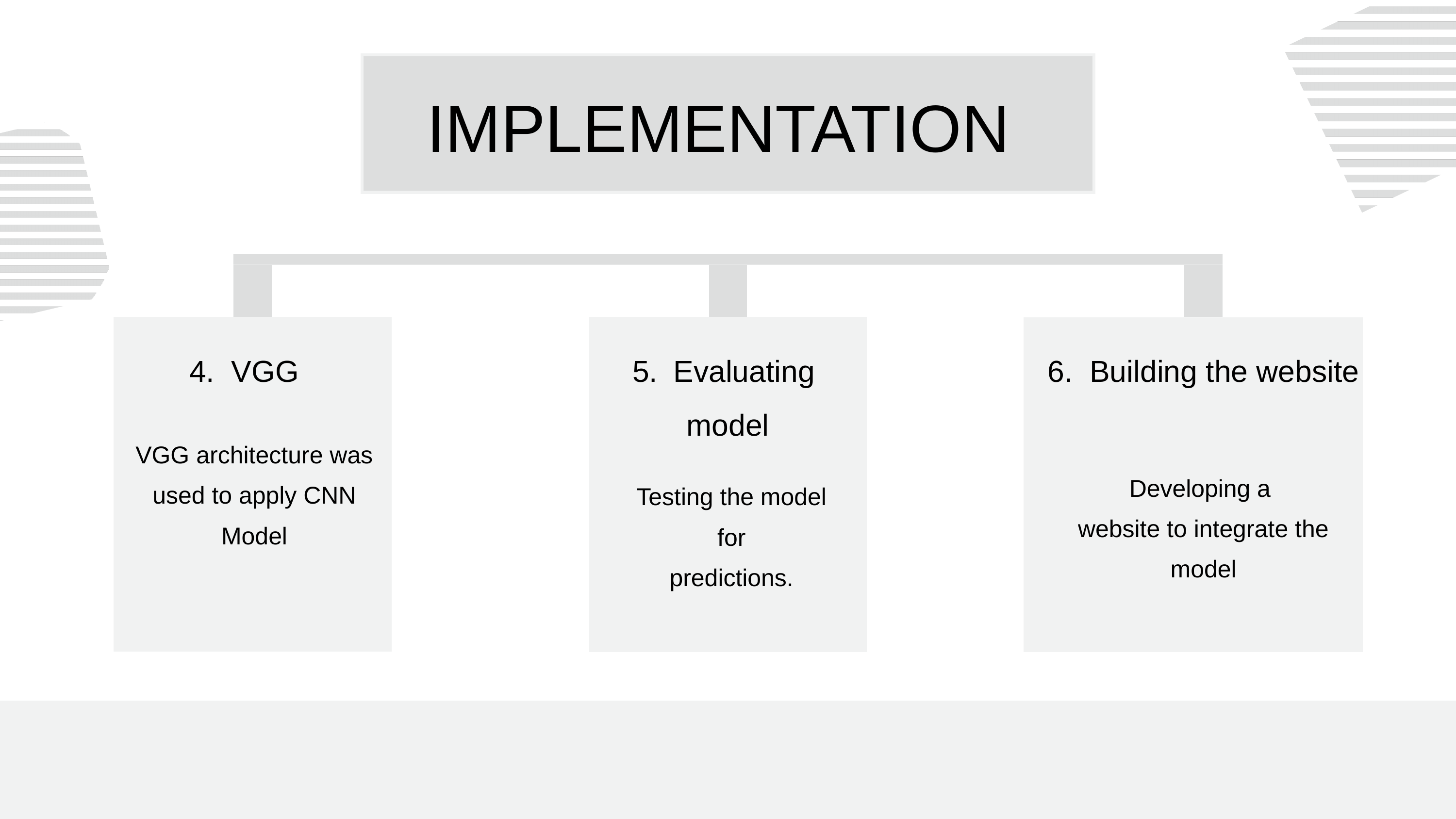

IMPLEMENTATION

4.  VGG
Evaluating
model
6.  Building the website
VGG architecture was used to apply CNN Model
Developing a
website to integrate the model
Testing the model
 for
predictions.